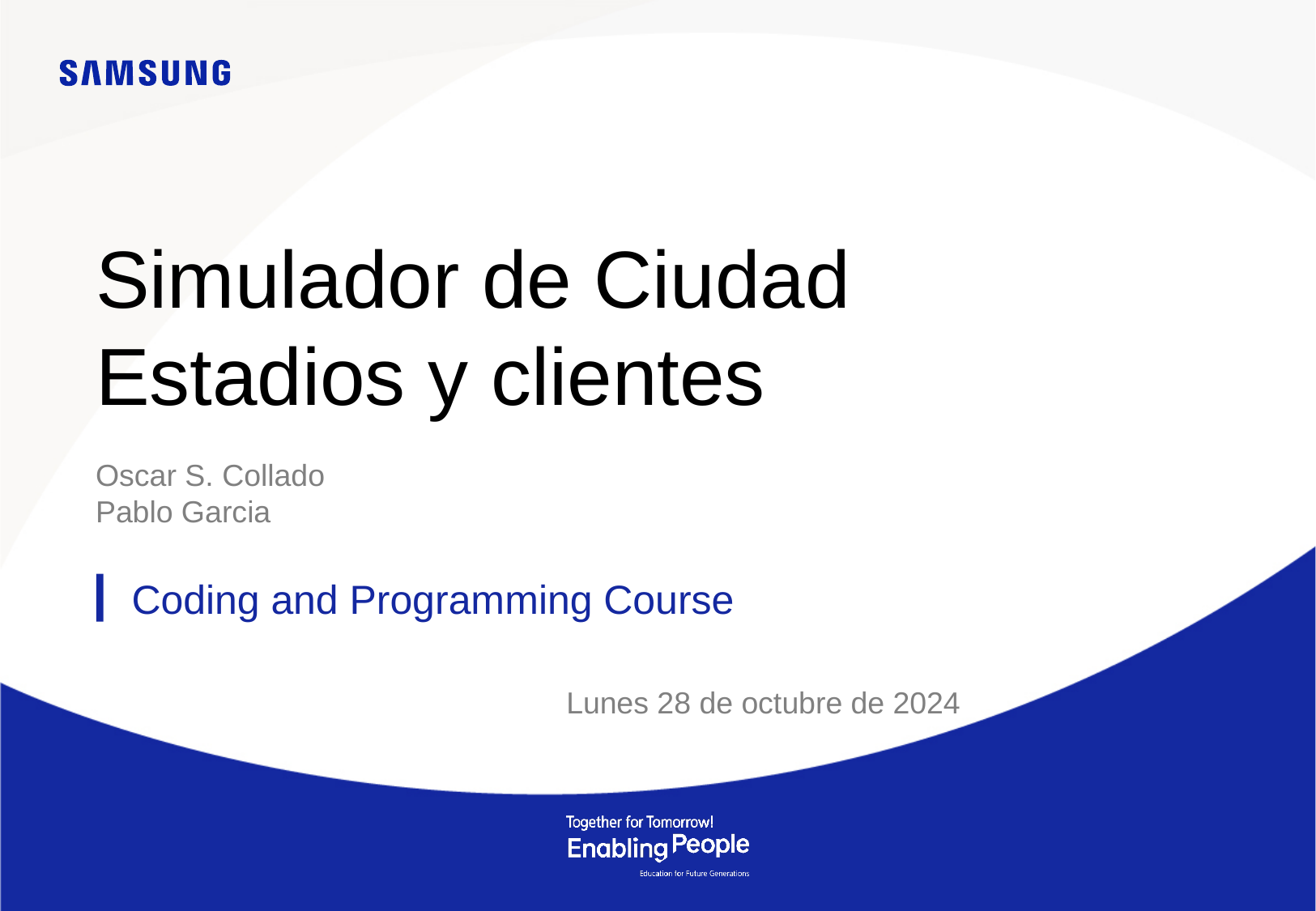

# Simulador de Ciudad Estadios y clientes
Oscar S. Collado
Pablo Garcia
Lunes 28 de octubre de 2024